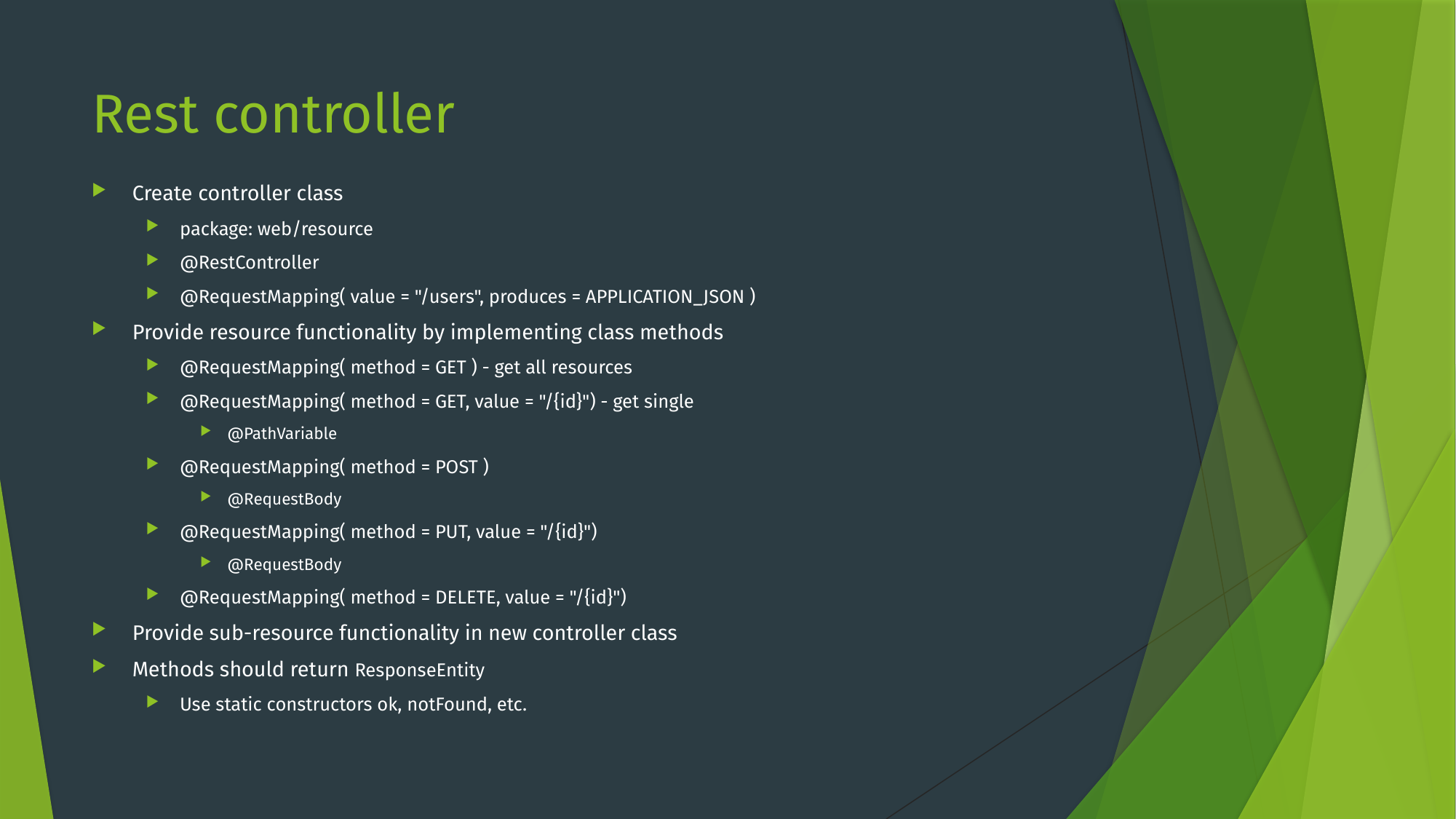

# Rest controller
Create controller class
package: web/resource
@RestController
@RequestMapping( value = "/users", produces = APPLICATION_JSON )
Provide resource functionality by implementing class methods
@RequestMapping( method = GET ) - get all resources
@RequestMapping( method = GET, value = "/{id}") - get single
@PathVariable
@RequestMapping( method = POST )
@RequestBody
@RequestMapping( method = PUT, value = "/{id}")
@RequestBody
@RequestMapping( method = DELETE, value = "/{id}")
Provide sub-resource functionality in new controller class
Methods should return ResponseEntity
Use static constructors ok, notFound, etc.